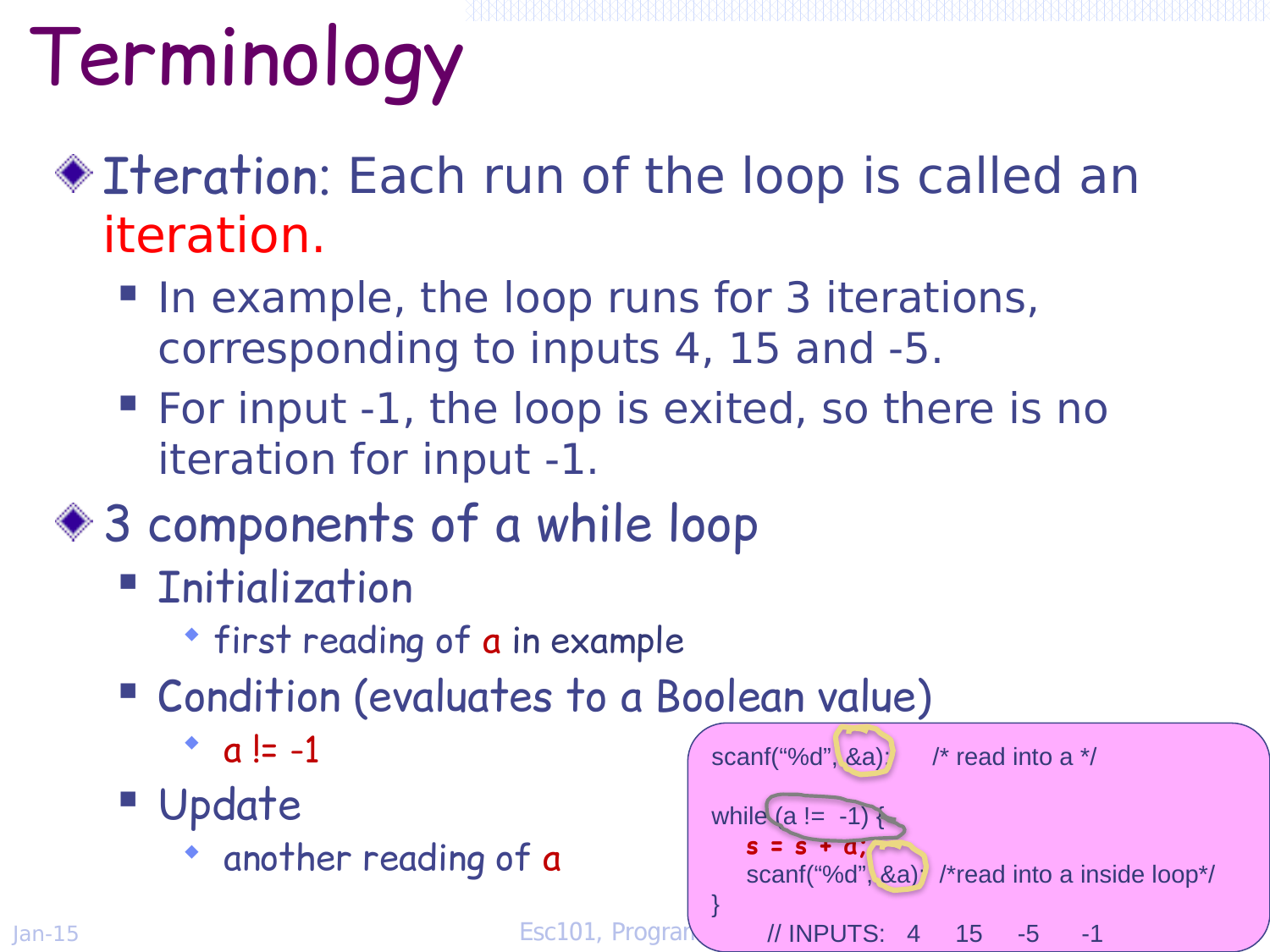

# Terminology
Iteration: Each run of the loop is called an iteration.
In example, the loop runs for 3 iterations, corresponding to inputs 4, 15 and -5.
For input -1, the loop is exited, so there is no iteration for input -1.
3 components of a while loop
Initialization
first reading of a in example
Condition (evaluates to a Boolean value)
 a != -1
Update
 another reading of a
scanf(“%d”, &a);      /* read into a */

while (a !=  -1) {
     s = s + a;
     scanf(“%d”, &a);  /*read into a inside loop*/
}
        // INPUTS:   4     15     -5      -1

Jan-15
Esc101, Programming
11